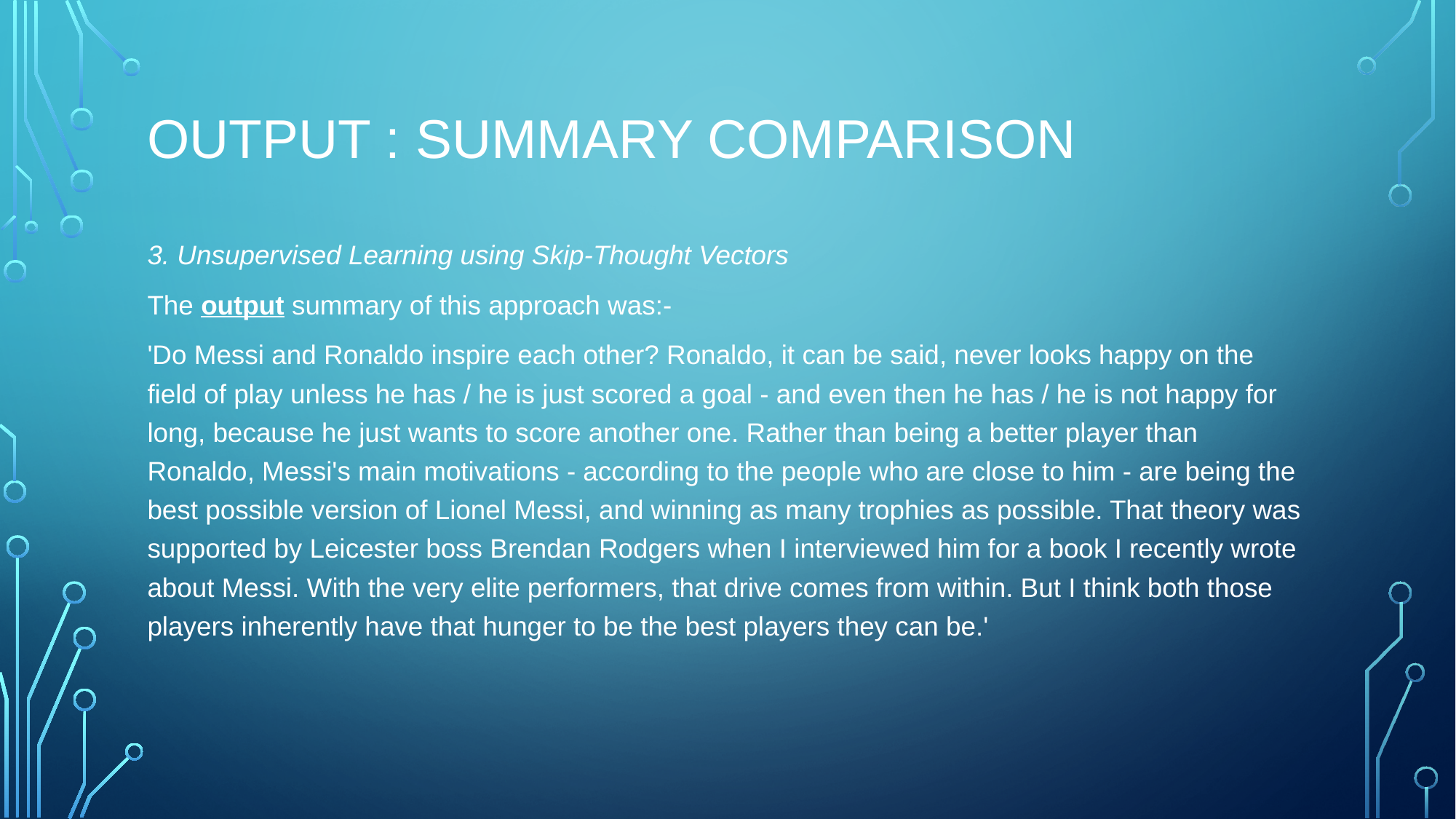

# Output : SUMMARY COMPARISON
3. Unsupervised Learning using Skip-Thought Vectors
The output summary of this approach was:-
'Do Messi and Ronaldo inspire each other? Ronaldo, it can be said, never looks happy on the field of play unless he has / he is just scored a goal - and even then he has / he is not happy for long, because he just wants to score another one. Rather than being a better player than Ronaldo, Messi's main motivations - according to the people who are close to him - are being the best possible version of Lionel Messi, and winning as many trophies as possible. That theory was supported by Leicester boss Brendan Rodgers when I interviewed him for a book I recently wrote about Messi. With the very elite performers, that drive comes from within. But I think both those players inherently have that hunger to be the best players they can be.'